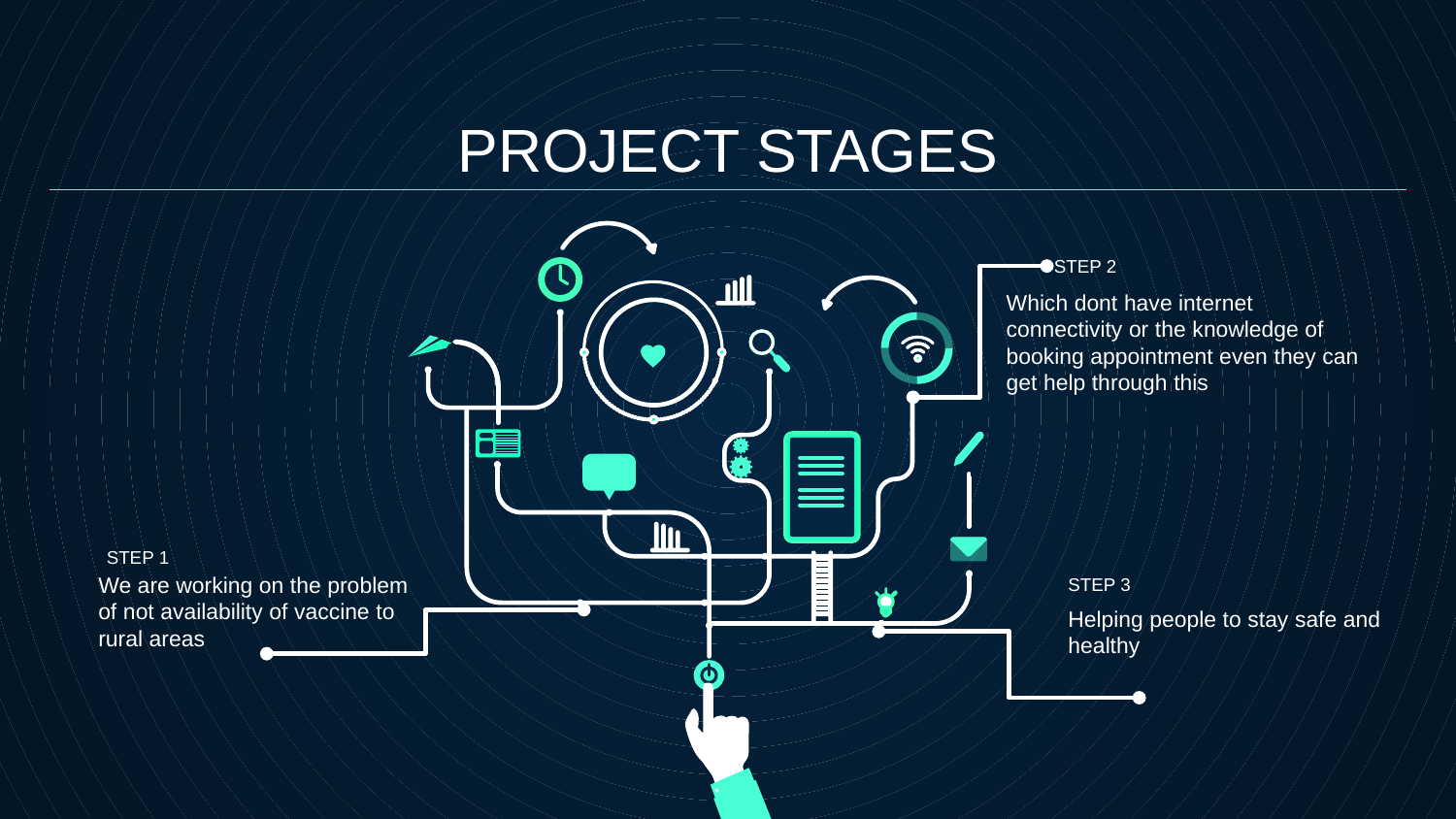

# PROJECT STAGES

STEP 2

Which dont have internet connectivity or the knowledge of booking appointment even they can get help through this

STEP 1

We are working on the problem of not availability of vaccine to rural areas

STEP 3

Helping people to stay safe and healthy